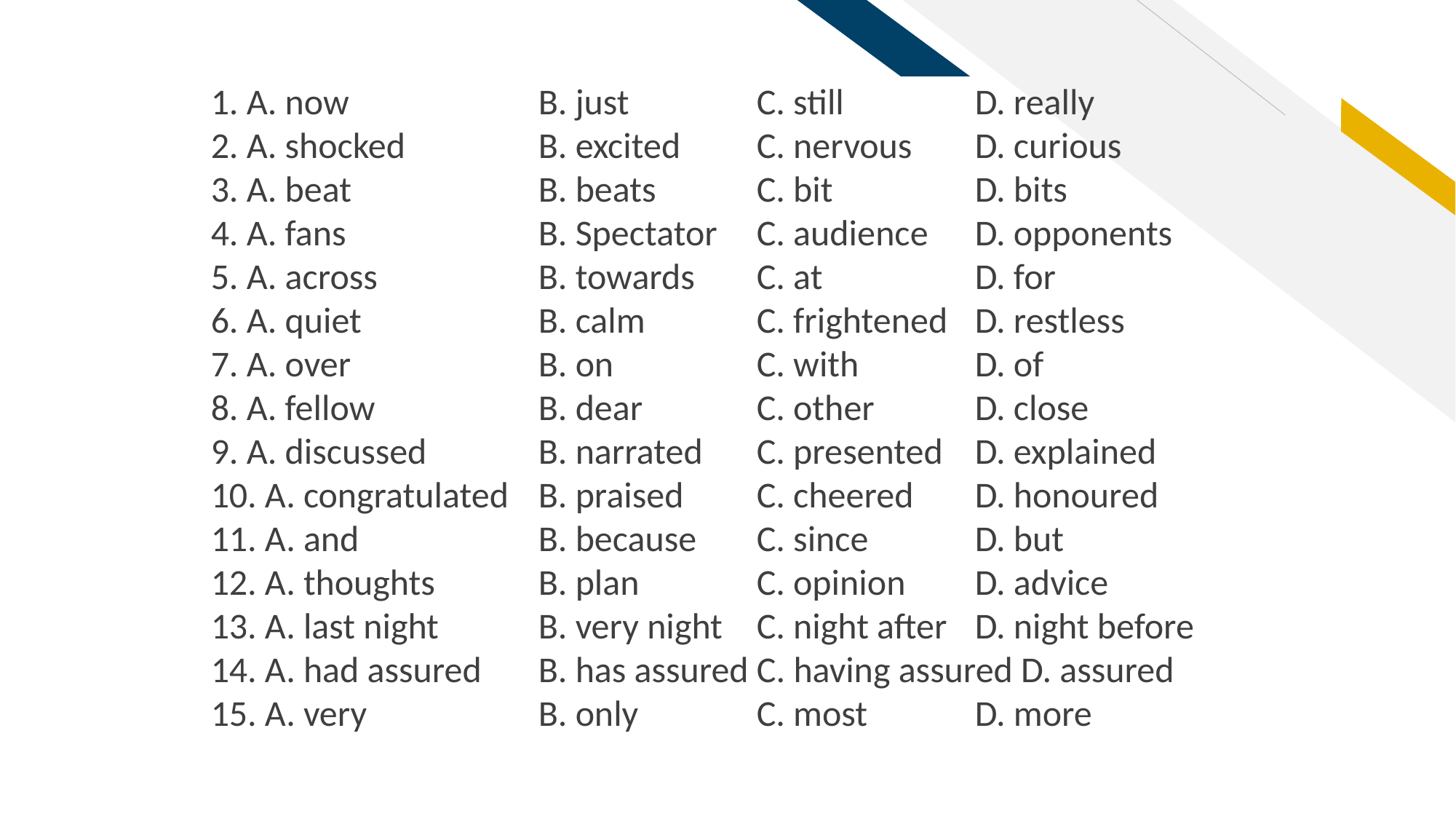

1. A. now 		B. just 		C. still 		D. really
2. A. shocked 		B. excited 	C. nervous 	D. curious
3. A. beat 		B. beats 	C. bit 		D. bits
4. A. fans 		B. Spectator 	C. audience 	D. opponents
5. A. across 		B. towards 	C. at 		D. for
6. A. quiet 		B. calm 	C. frightened 	D. restless
7. A. over 		B. on 		C. with 	D. of
8. A. fellow 		B. dear 	C. other 	D. close
9. A. discussed 	B. narrated 	C. presented 	D. explained
10. A. congratulated 	B. praised 	C. cheered 	D. honoured
11. A. and 		B. because 	C. since 	D. but
12. A. thoughts 	B. plan 	C. opinion 	D. advice
13. A. last night 	B. very night 	C. night after 	D. night before
14. A. had assured 	B. has assured C. having assured D. assured
15. A. very 		B. only 		C. most 	D. more